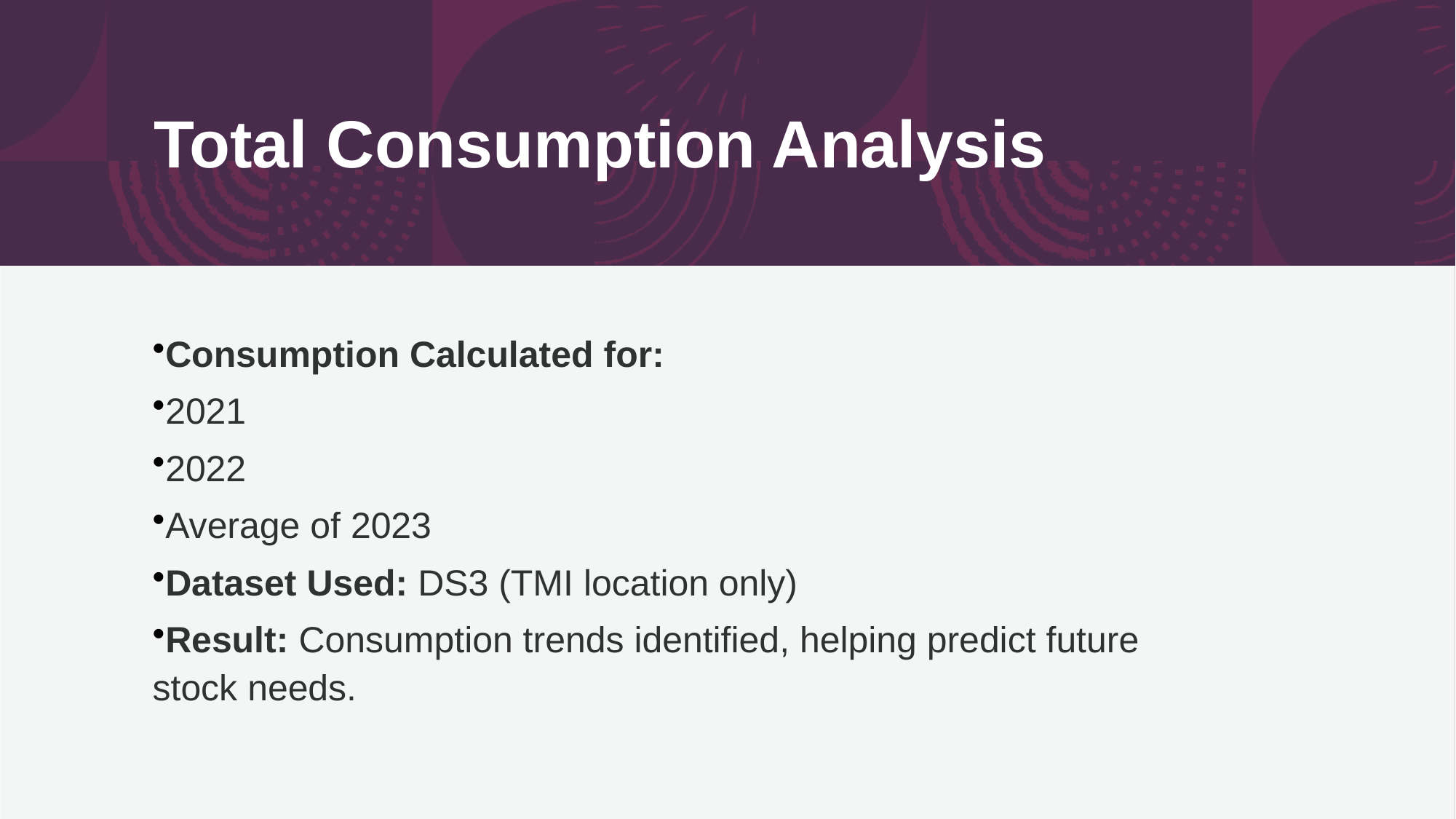

# Total Consumption Analysis
Consumption Calculated for:
2021
2022
Average of 2023
Dataset Used: DS3 (TMI location only)
Result: Consumption trends identified, helping predict future stock needs.